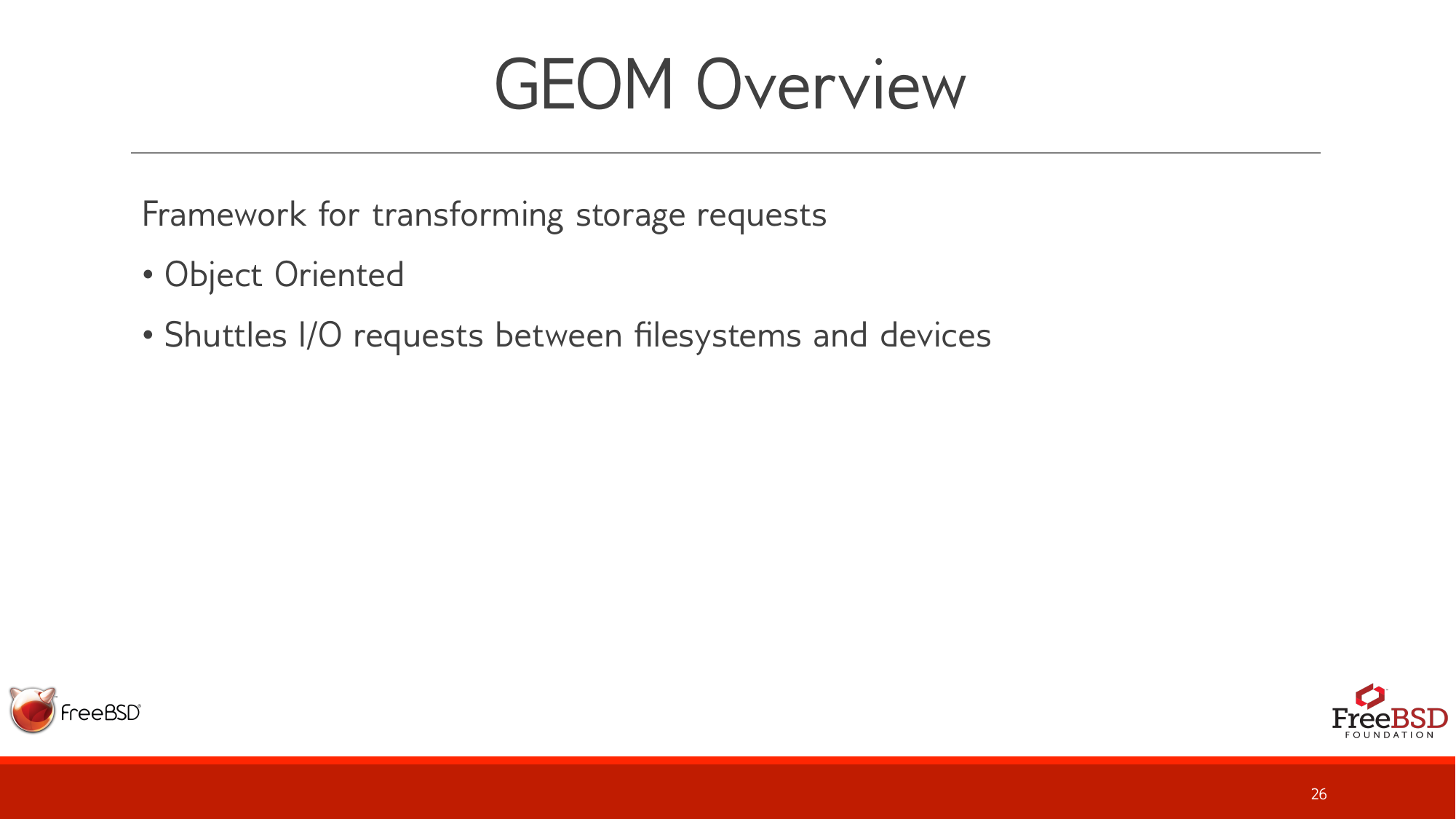

# GEOM Overview
Framework for transforming storage requests
• Object Oriented
• Shuttles I/O requests between filesystems and devices

26